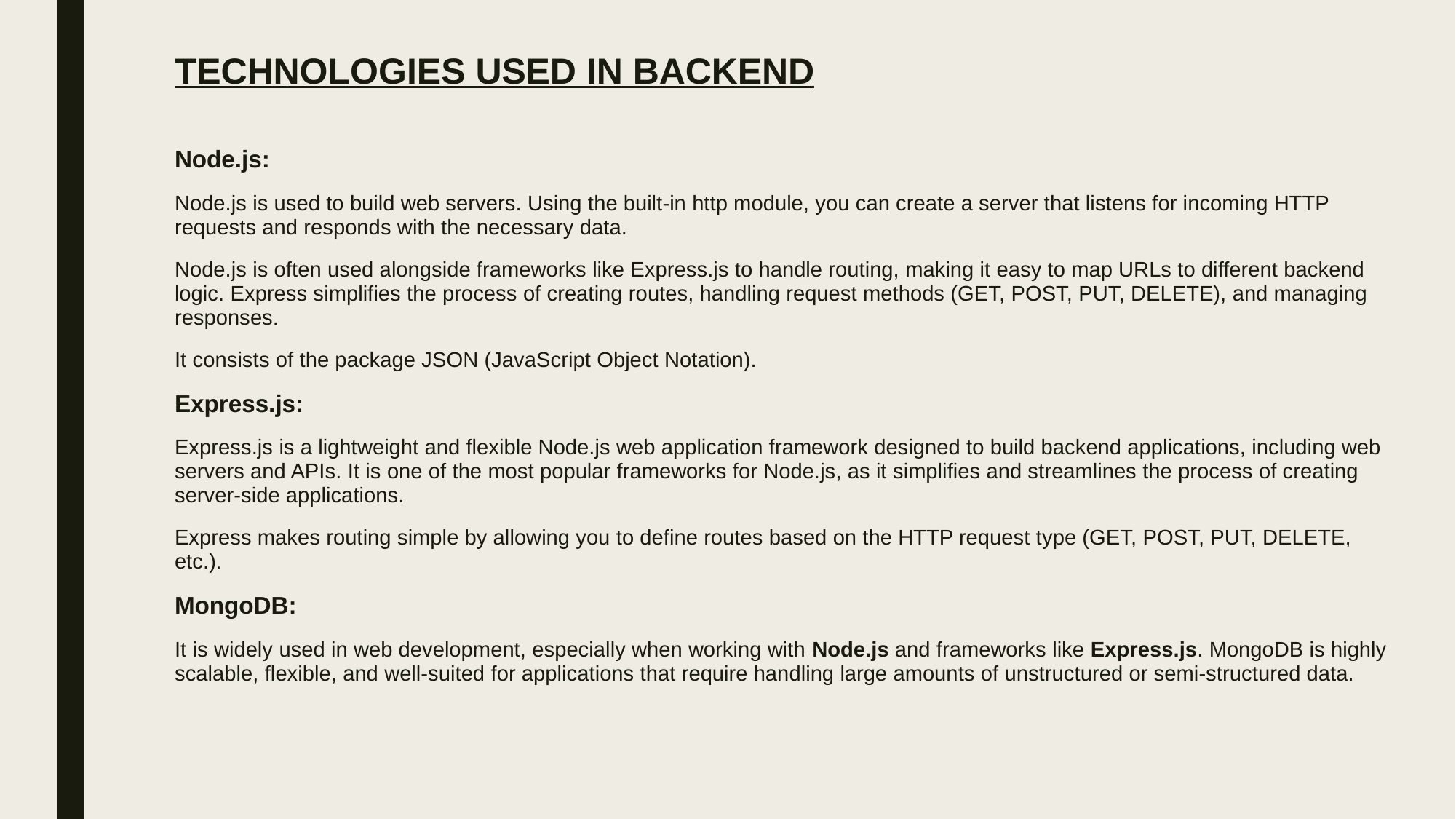

# TECHNOLOGIES USED IN BACKEND
Node.js:
Node.js is used to build web servers. Using the built-in http module, you can create a server that listens for incoming HTTP requests and responds with the necessary data.
Node.js is often used alongside frameworks like Express.js to handle routing, making it easy to map URLs to different backend logic. Express simplifies the process of creating routes, handling request methods (GET, POST, PUT, DELETE), and managing responses.
It consists of the package JSON (JavaScript Object Notation).
Express.js:
Express.js is a lightweight and flexible Node.js web application framework designed to build backend applications, including web servers and APIs. It is one of the most popular frameworks for Node.js, as it simplifies and streamlines the process of creating server-side applications.
Express makes routing simple by allowing you to define routes based on the HTTP request type (GET, POST, PUT, DELETE, etc.).
MongoDB:
It is widely used in web development, especially when working with Node.js and frameworks like Express.js. MongoDB is highly scalable, flexible, and well-suited for applications that require handling large amounts of unstructured or semi-structured data.